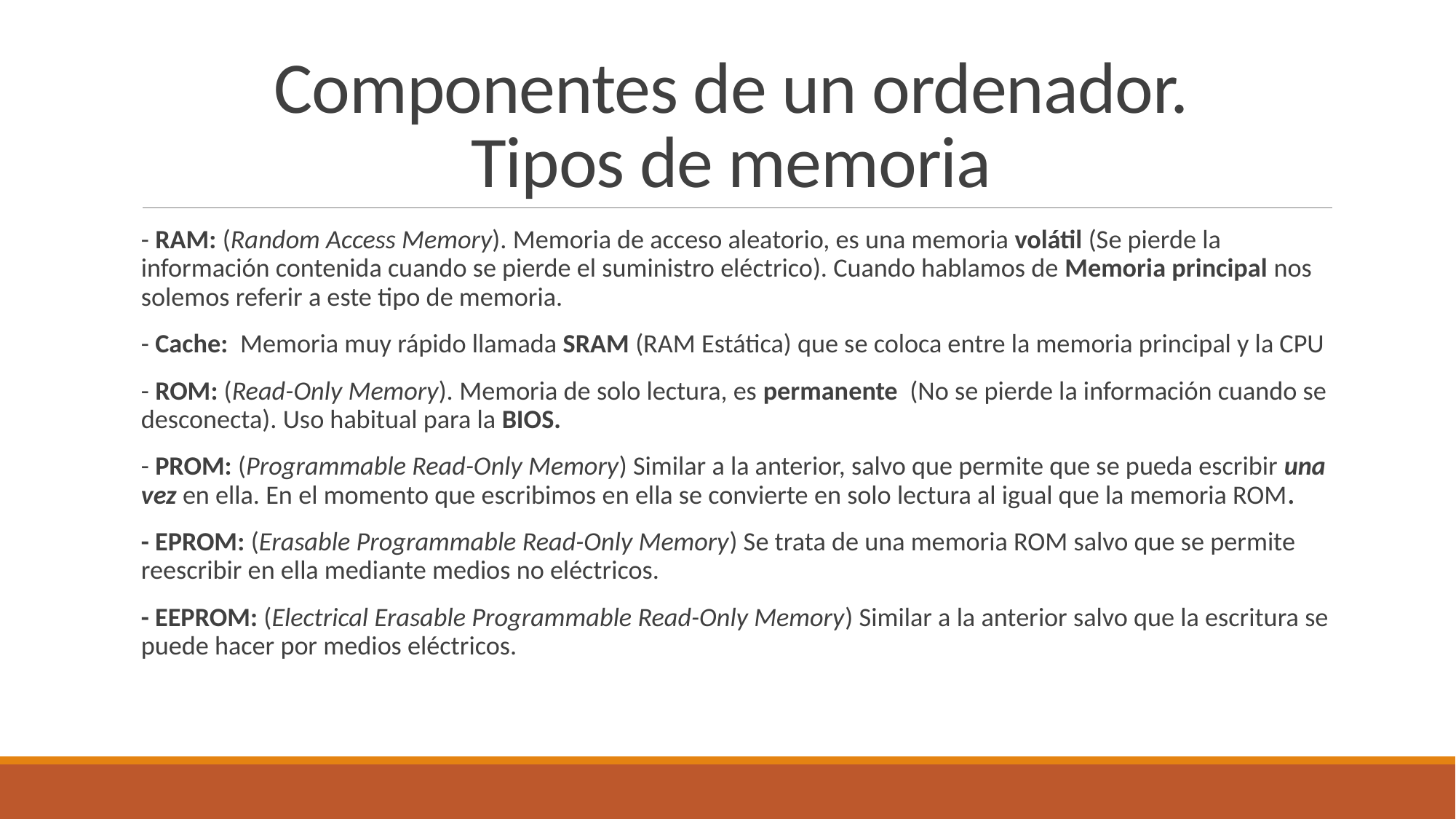

# Componentes de un ordenador. Tipos de memoria
- RAM: (Random Access Memory). Memoria de acceso aleatorio, es una memoria volátil (Se pierde la información contenida cuando se pierde el suministro eléctrico). Cuando hablamos de Memoria principal nos solemos referir a este tipo de memoria.
- Cache:  Memoria muy rápido llamada SRAM (RAM Estática) que se coloca entre la memoria principal y la CPU
- ROM: (Read-Only Memory). Memoria de solo lectura, es permanente  (No se pierde la información cuando se desconecta). Uso habitual para la BIOS.
- PROM: (Programmable Read-Only Memory) Similar a la anterior, salvo que permite que se pueda escribir una vez en ella. En el momento que escribimos en ella se convierte en solo lectura al igual que la memoria ROM.
- EPROM: (Erasable Programmable Read-Only Memory) Se trata de una memoria ROM salvo que se permite reescribir en ella mediante medios no eléctricos.
- EEPROM: (Electrical Erasable Programmable Read-Only Memory) Similar a la anterior salvo que la escritura se puede hacer por medios eléctricos.